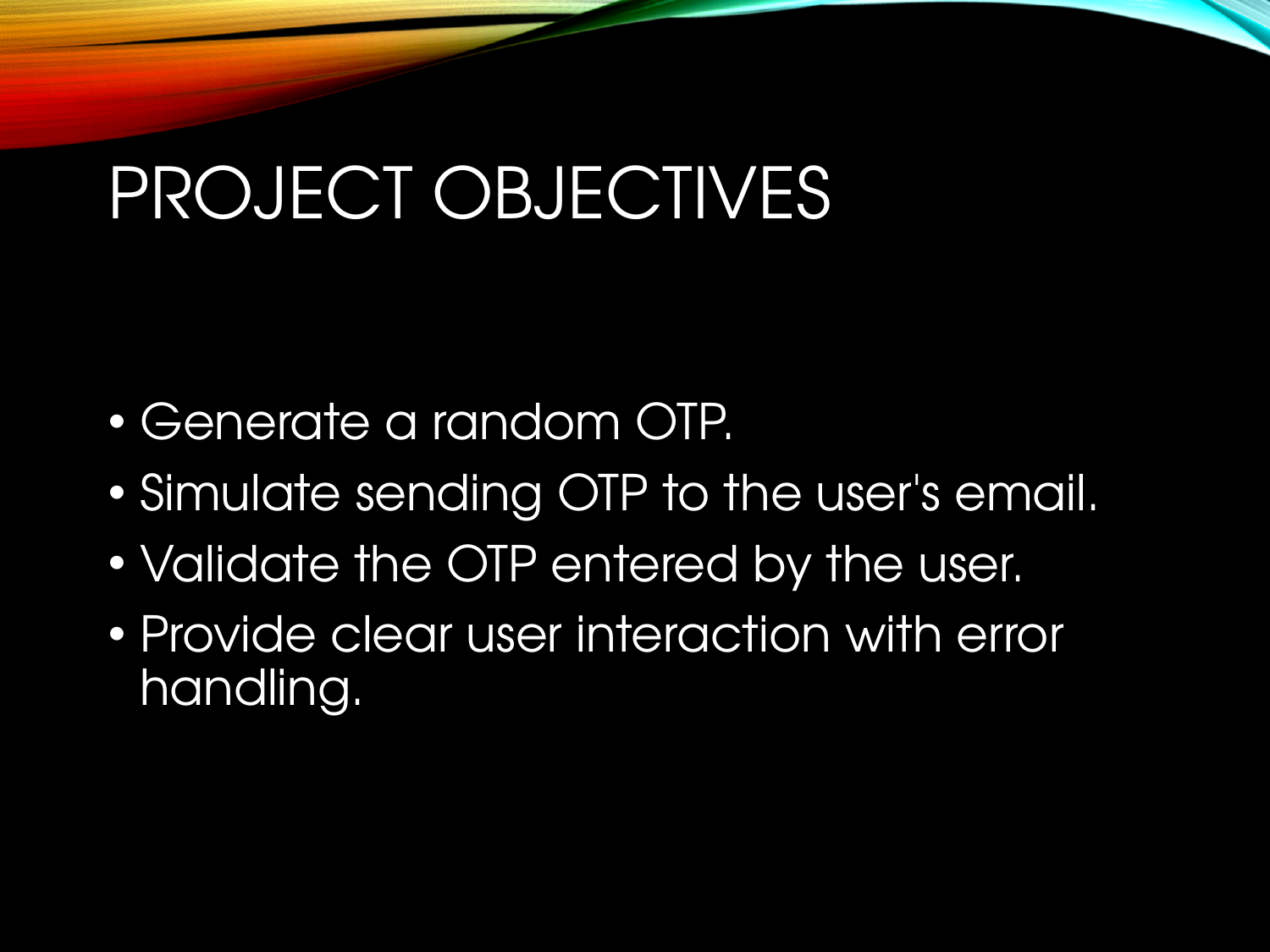

# Project Objectives
Generate a random OTP.
Simulate sending OTP to the user's email.
Validate the OTP entered by the user.
Provide clear user interaction with error handling.